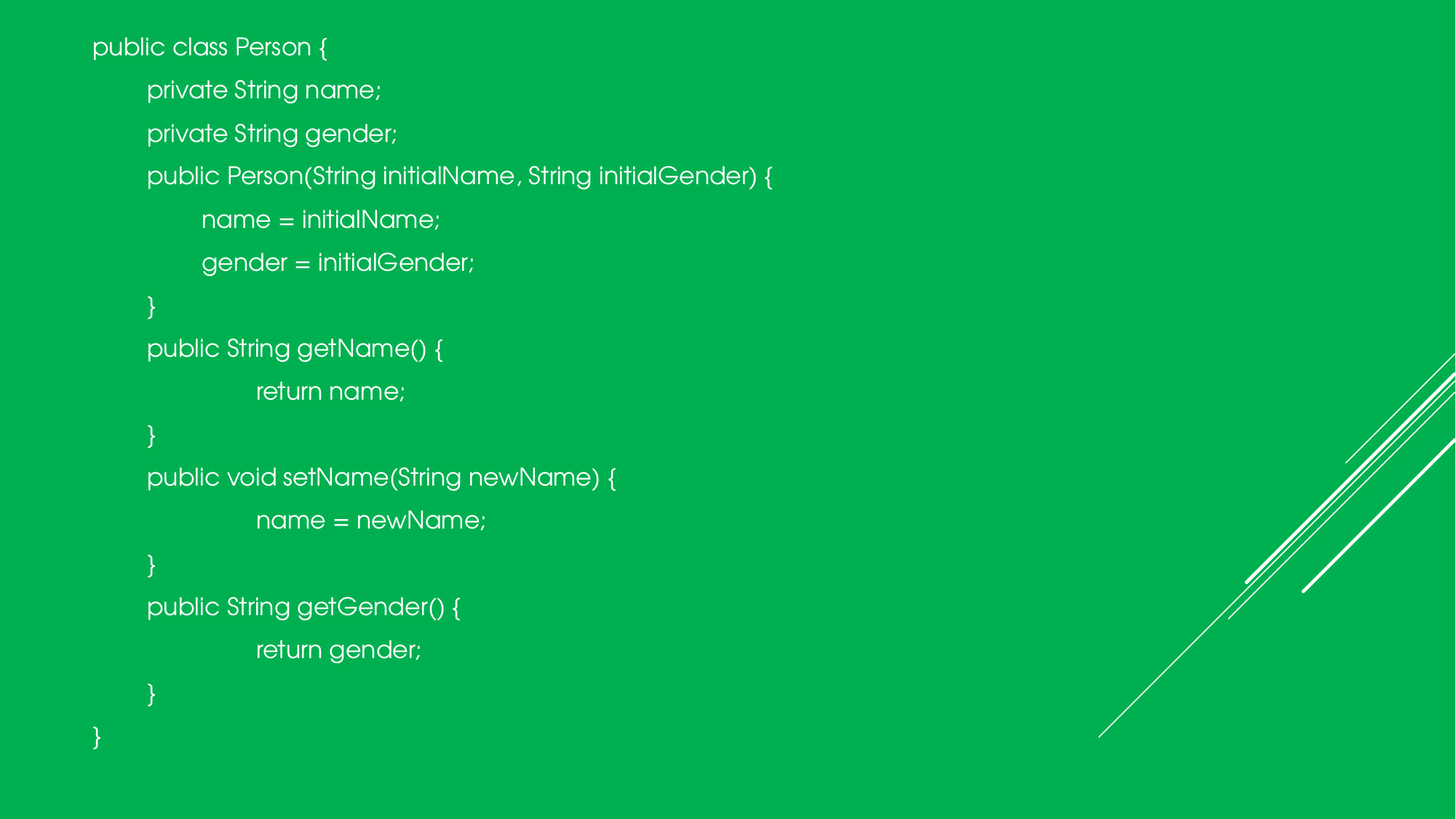

public class Person {
private String name;
private String gender;
public Person(String initialName, String initialGender) {
name = initialName;
gender = initialGender;
}
public String getName() {
	return name;
}
public void setName(String newName) {
	name = newName;
}
public String getGender() {
	return gender;
}
}